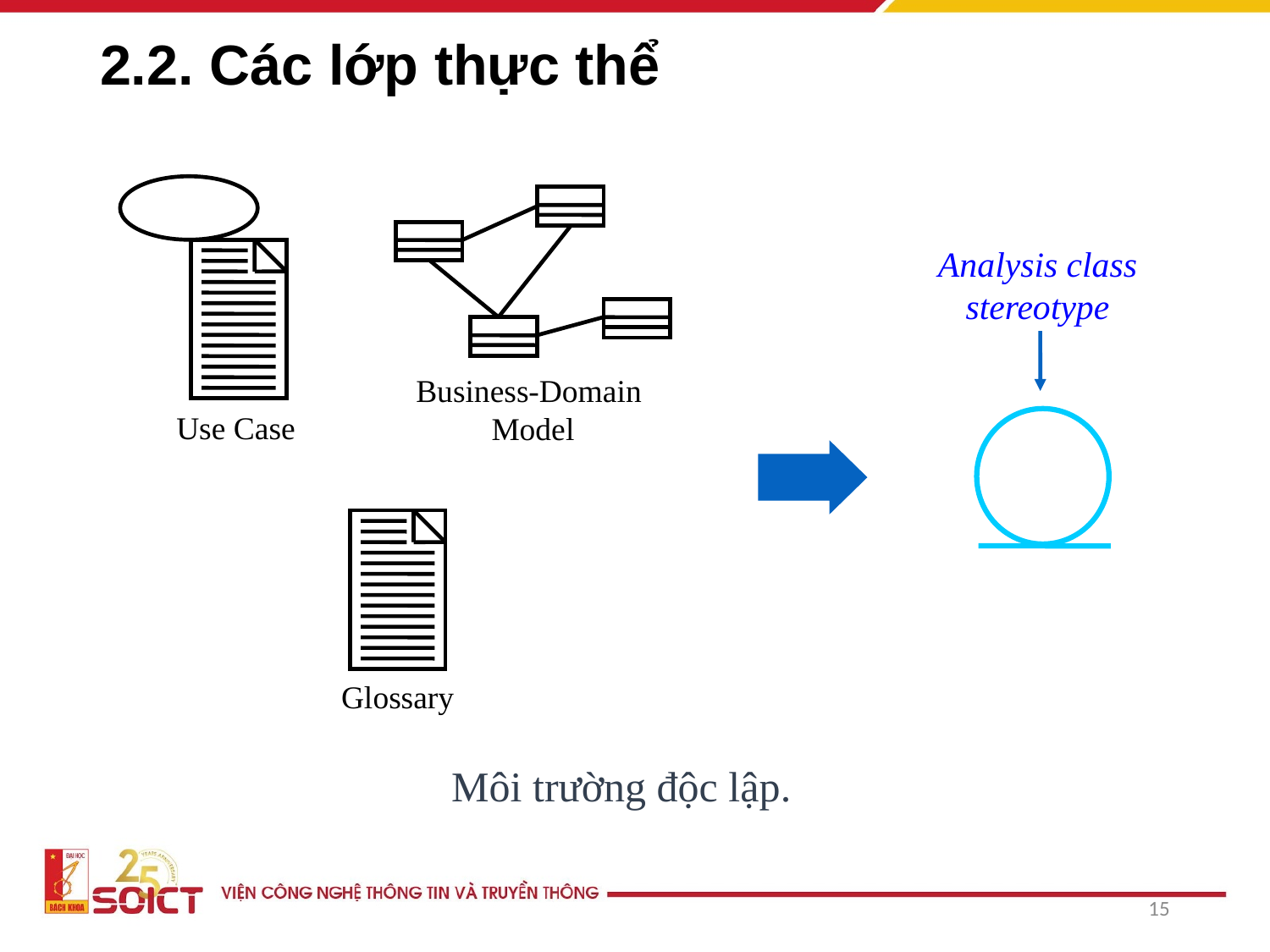

# 2.2. Các lớp thực thể

Use Case

Business-Domain
Model
Analysis class stereotype

Glossary
Môi trường độc lập.
15